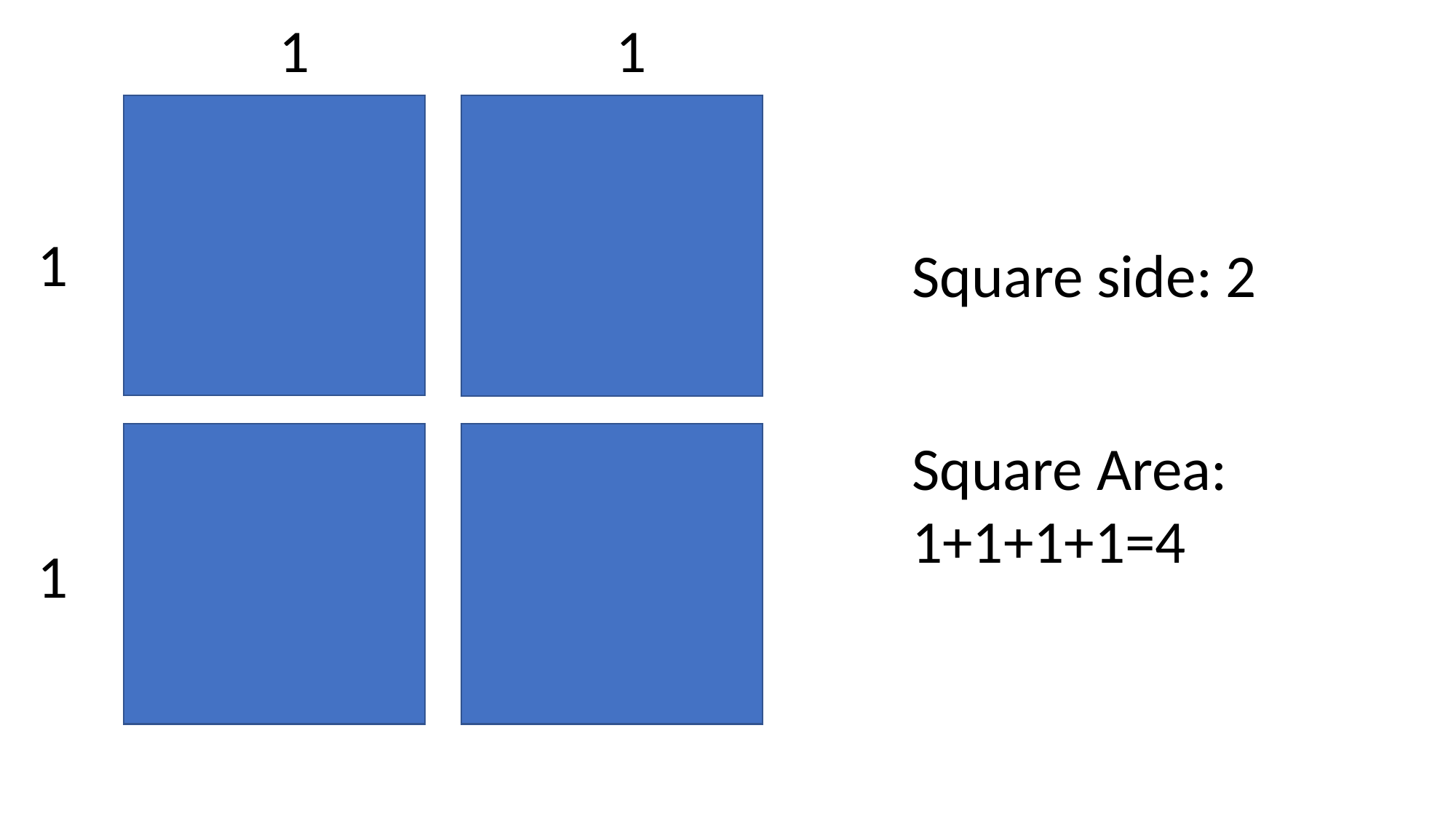

1
1

1
Square side: 2

Square Area:
1+1+1+1=4
1